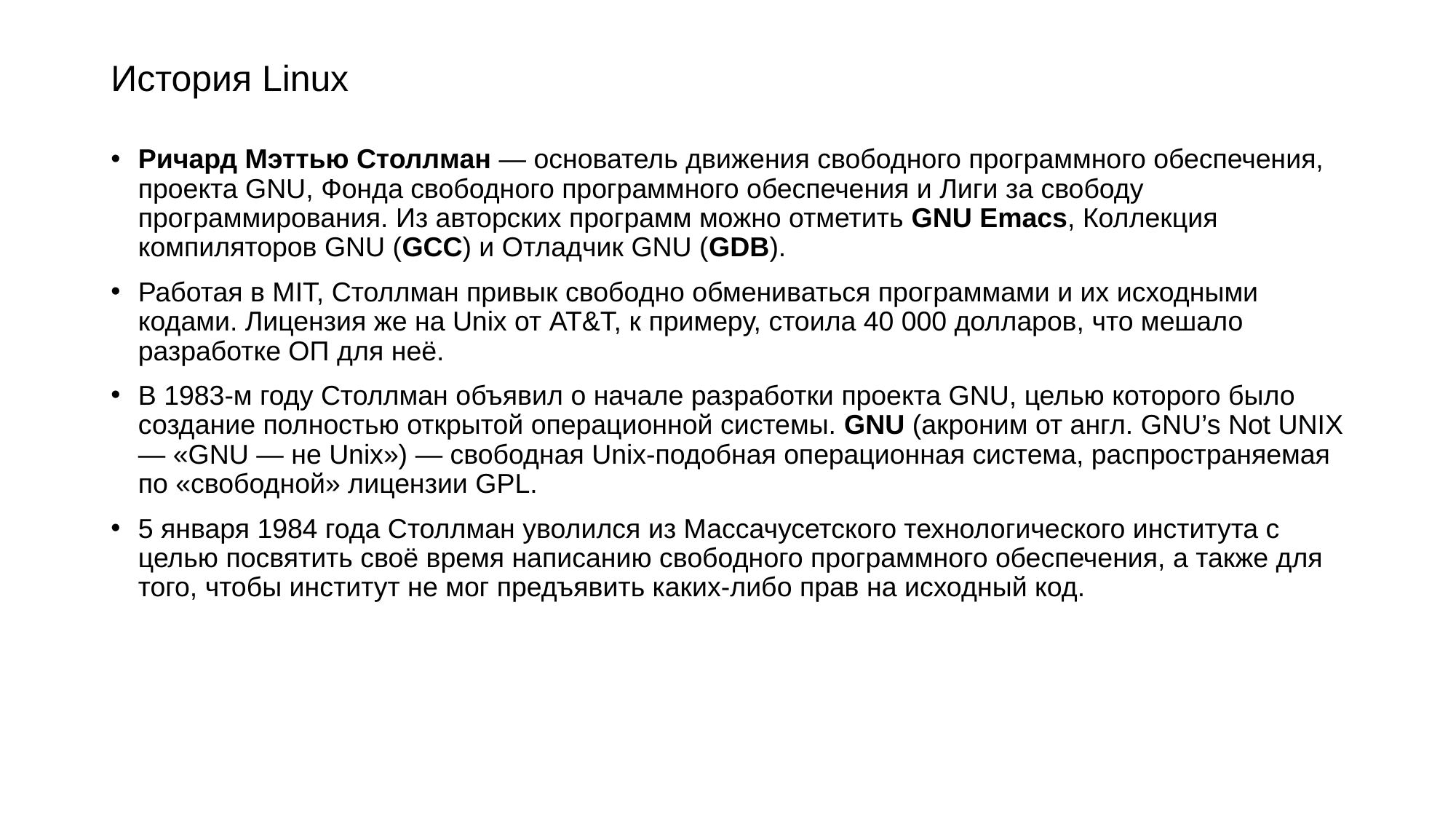

# История Linux
Ричард Мэттью Столлман — основатель движения свободного программного обеспечения, проекта GNU, Фонда свободного программного обеспечения и Лиги за свободу программирования. Из авторских программ можно отметить GNU Emacs, Коллекция компиляторов GNU (GCC) и Отладчик GNU (GDB).
Работая в MIT, Столлман привык свободно обмениваться программами и их исходными кодами. Лицензия же на Unix от AT&T, к примеру, стоила 40 000 долларов, что мешало разработке ОП для неё.
В 1983-м году Столлман объявил о начале разработки проекта GNU, целью которого было создание полностью открытой операционной системы. GNU (акроним от англ. GNU’s Not UNIX — «GNU — не Unix») — свободная Unix-подобная операционная система, распространяемая по «свободной» лицензии GPL.
5 января 1984 года Столлман уволился из Массачусетского технологического института с целью посвятить своё время написанию свободного программного обеспечения, а также для того, чтобы институт не мог предъявить каких-либо прав на исходный код.